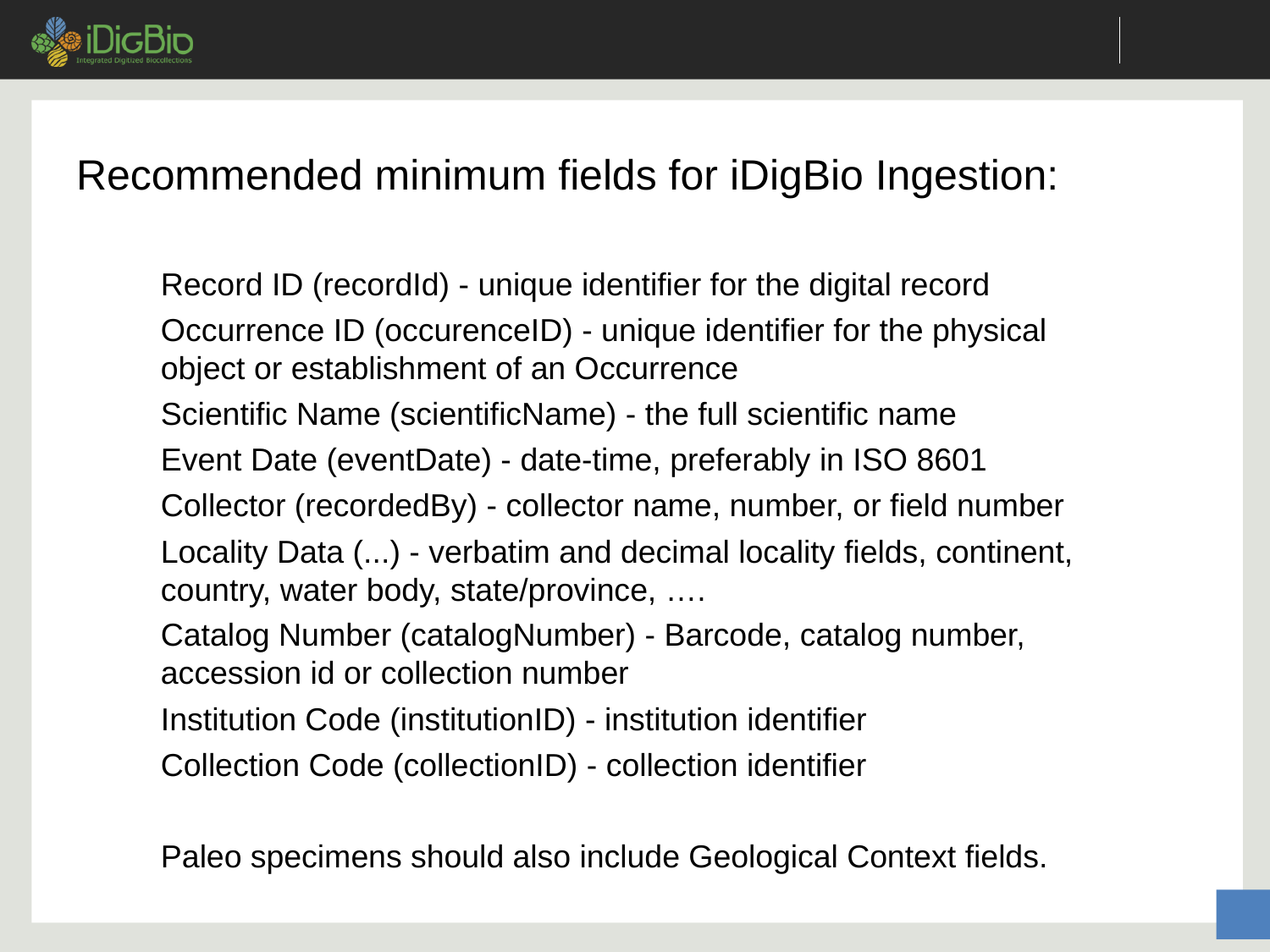

# Recommended minimum fields for iDigBio Ingestion:
Record ID (recordId) - unique identifier for the digital record
Occurrence ID (occurenceID) - unique identifier for the physical object or establishment of an Occurrence
Scientific Name (scientificName) - the full scientific name
Event Date (eventDate) - date-time, preferably in ISO 8601
Collector (recordedBy) - collector name, number, or field number
Locality Data (...) - verbatim and decimal locality fields, continent, country, water body, state/province, ….
Catalog Number (catalogNumber) - Barcode, catalog number, accession id or collection number
Institution Code (institutionID) - institution identifier
Collection Code (collectionID) - collection identifier

Paleo specimens should also include Geological Context fields.